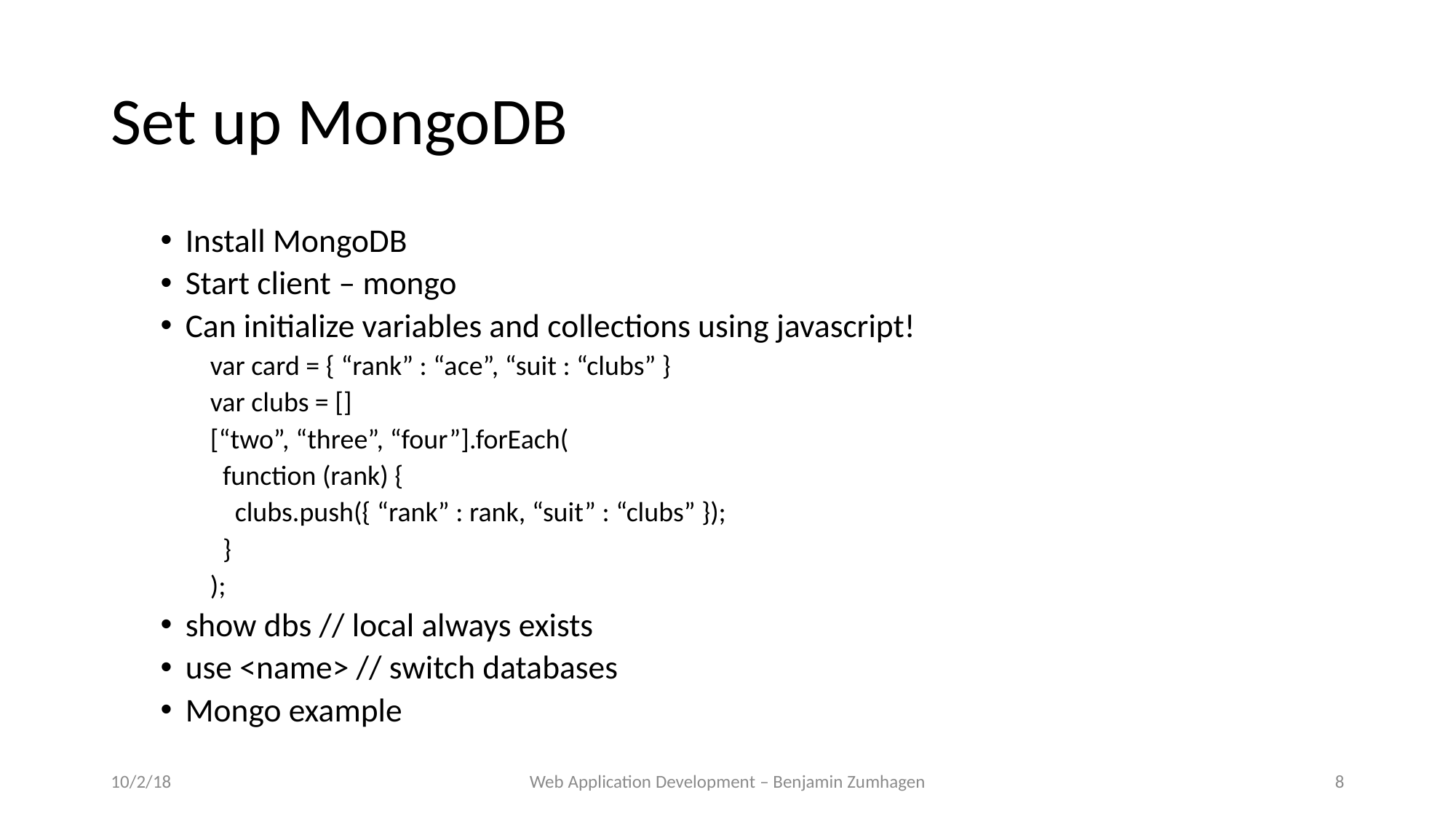

# Set up MongoDB
Install MongoDB
Start client – mongo
Can initialize variables and collections using javascript!
var card = { “rank” : “ace”, “suit : “clubs” }
var clubs = []
[“two”, “three”, “four”].forEach(
  function (rank) {
    clubs.push({ “rank” : rank, “suit” : “clubs” });
  }
);
show dbs // local always exists
use <name> // switch databases
Mongo example

10/2/18
Web Application Development – Benjamin Zumhagen
8